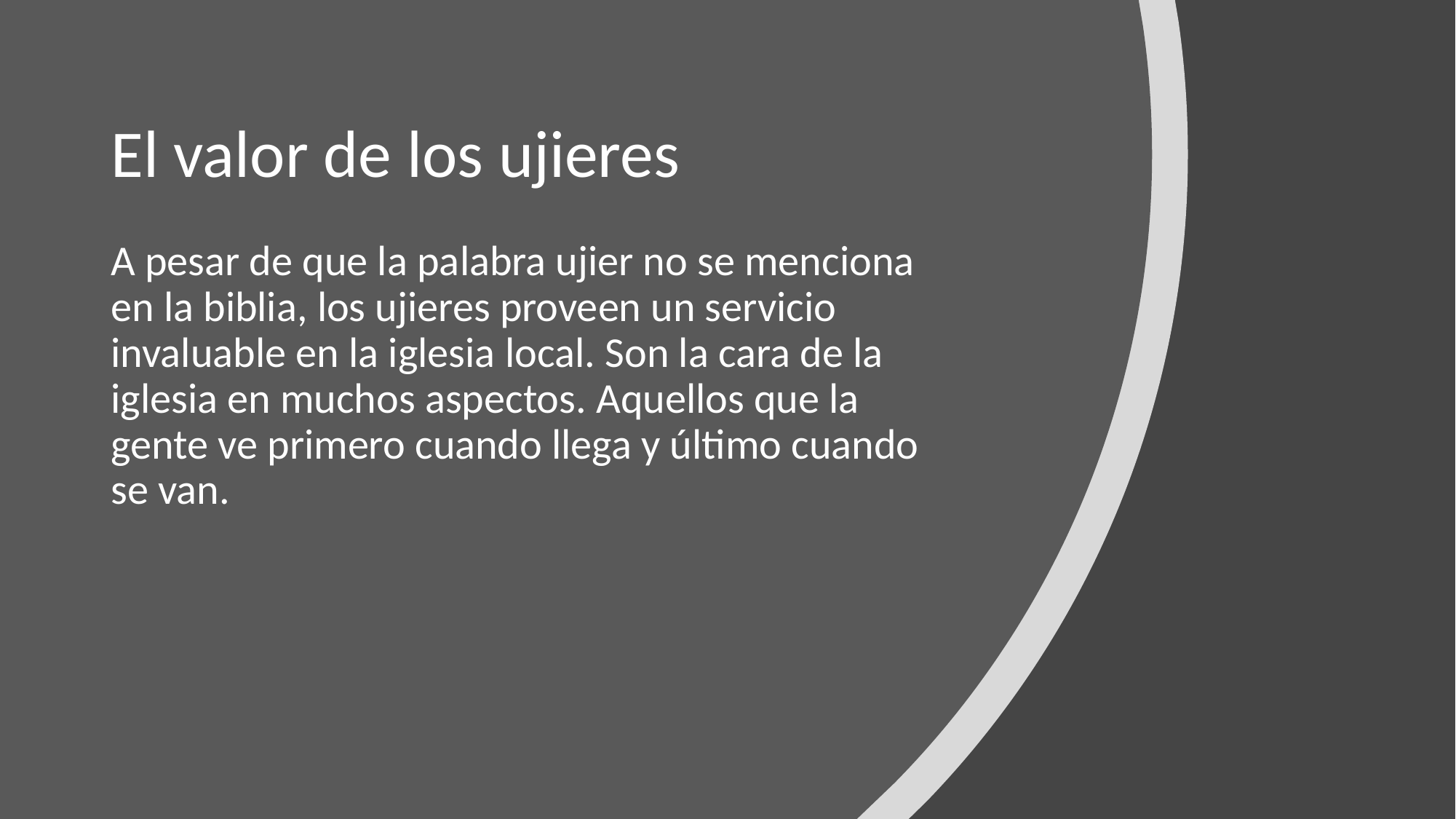

# El valor de los ujieres
A pesar de que la palabra ujier no se menciona en la biblia, los ujieres proveen un servicio invaluable en la iglesia local. Son la cara de la iglesia en muchos aspectos. Aquellos que la gente ve primero cuando llega y último cuando se van.